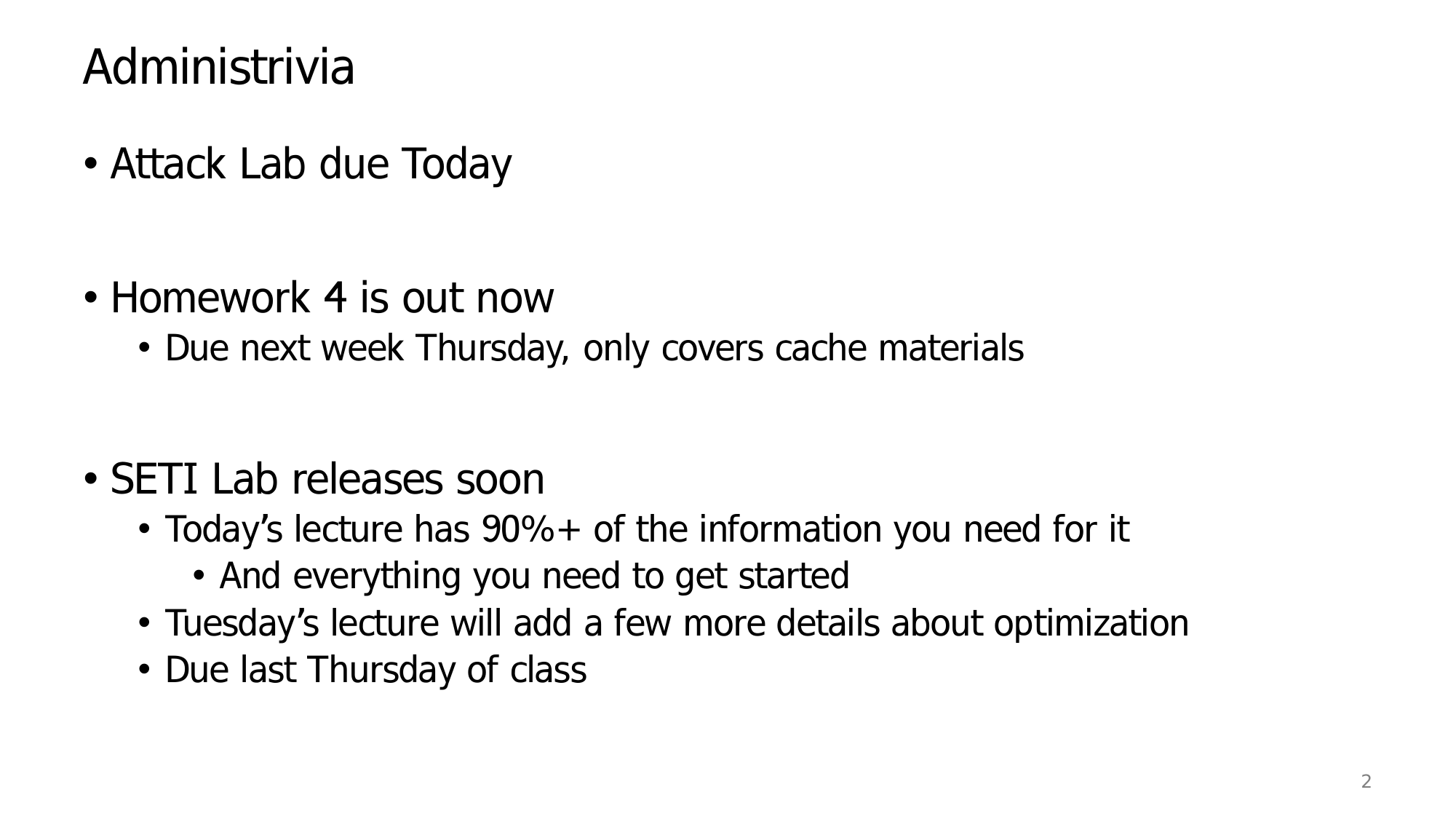

# Administrivia
Attack Lab due Today

Homework 4 is out now
Due next week Thursday, only covers cache materials

SETI Lab releases soon
Today’s lecture has 90%+ of the information you need for it
And everything you need to get started
Tuesday’s lecture will add a few more details about optimization
Due last Thursday of class
2